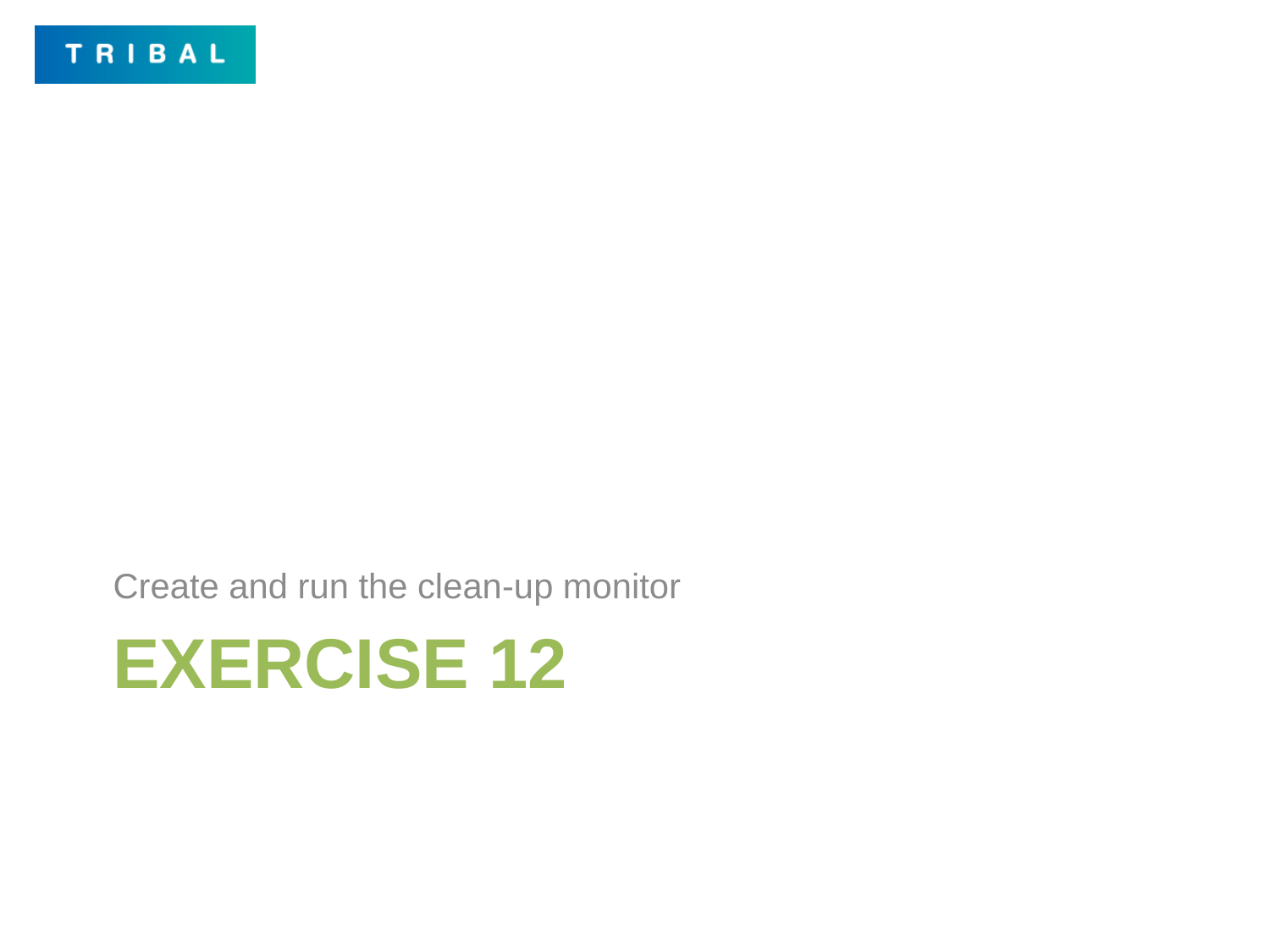

Create and run the clean-up monitor
# Exercise 12